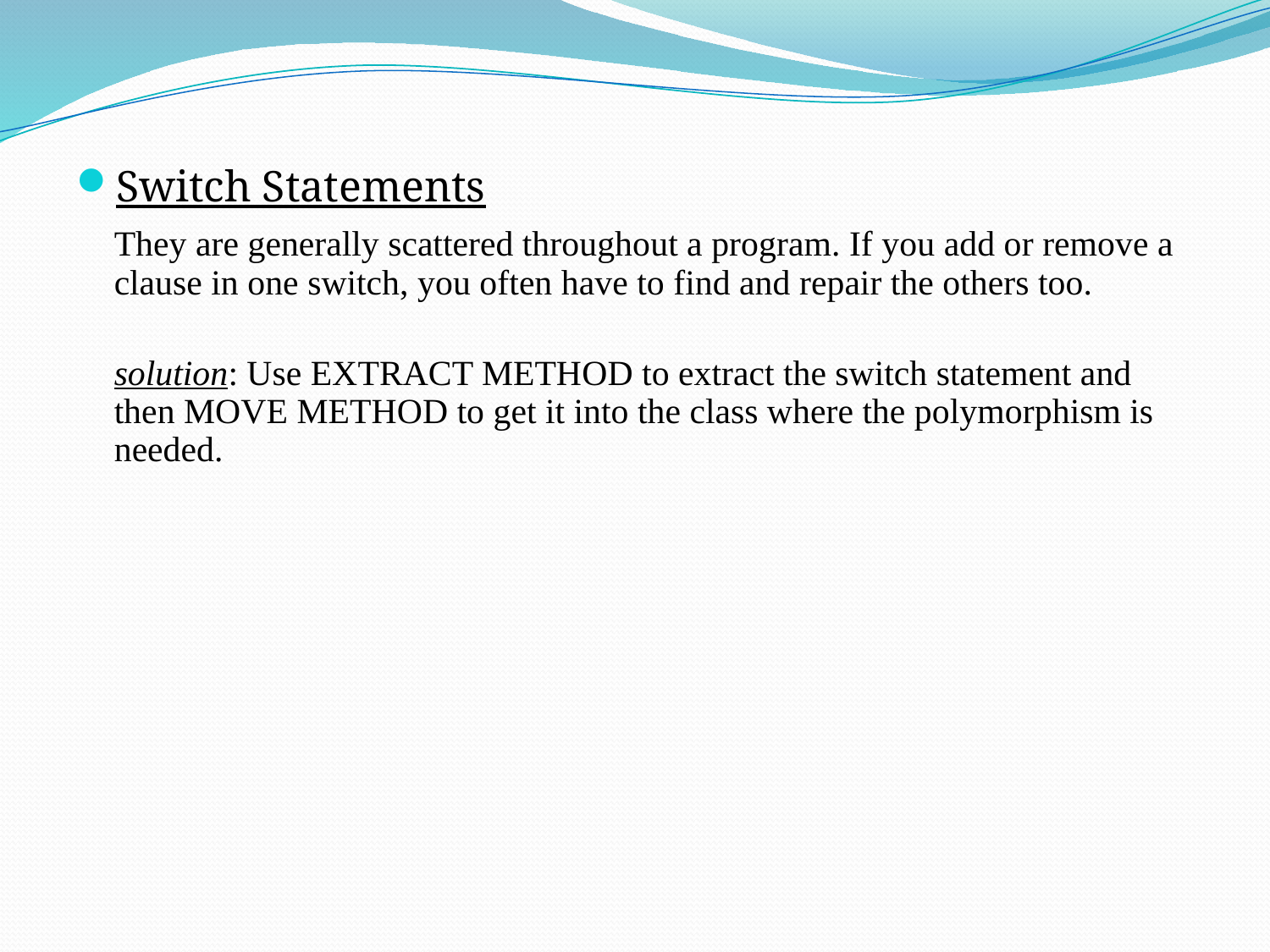

#
Switch Statements
	They are generally scattered throughout a program. If you add or remove a clause in one switch, you often have to find and repair the others too.

	solution: Use EXTRACT METHOD to extract the switch statement and then MOVE METHOD to get it into the class where the polymorphism is needed.